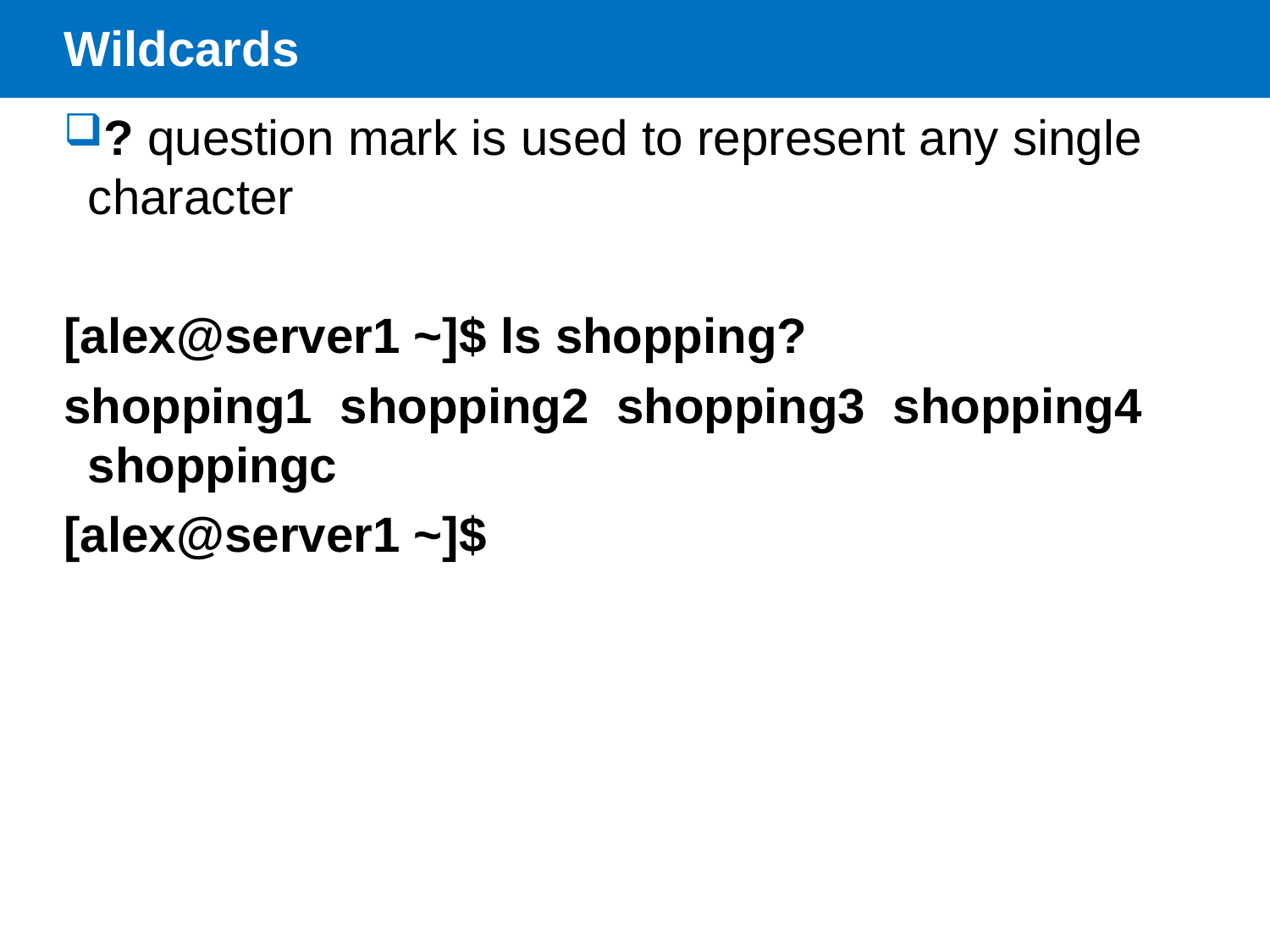

# Wildcards
? question mark is used to represent any single character

[alex@server1 ~]$ ls shopping?
shopping1  shopping2  shopping3  shopping4 shoppingc
[alex@server1 ~]$